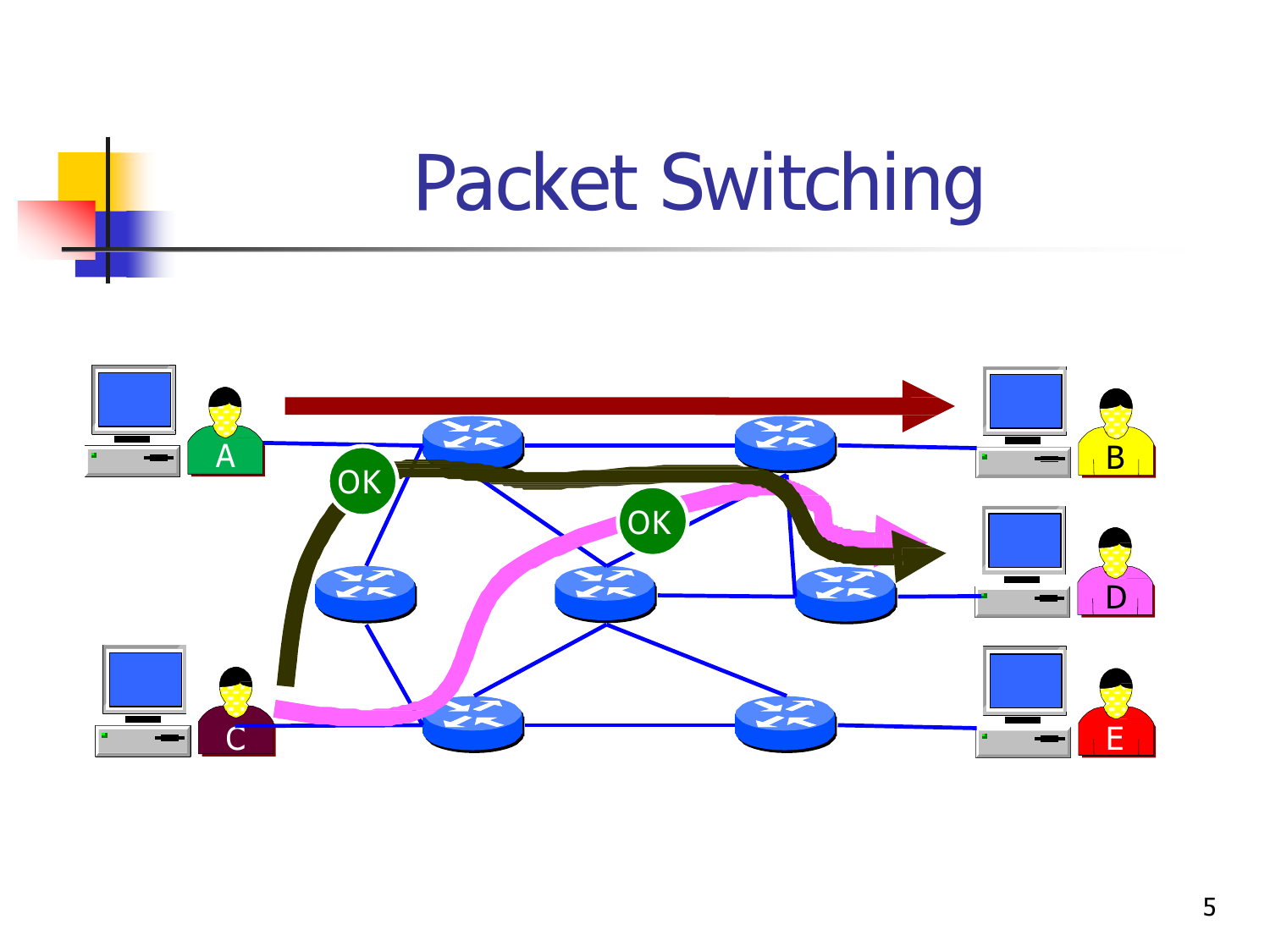

# Packet Switching

A

B

OK

OK

D

C

E

5